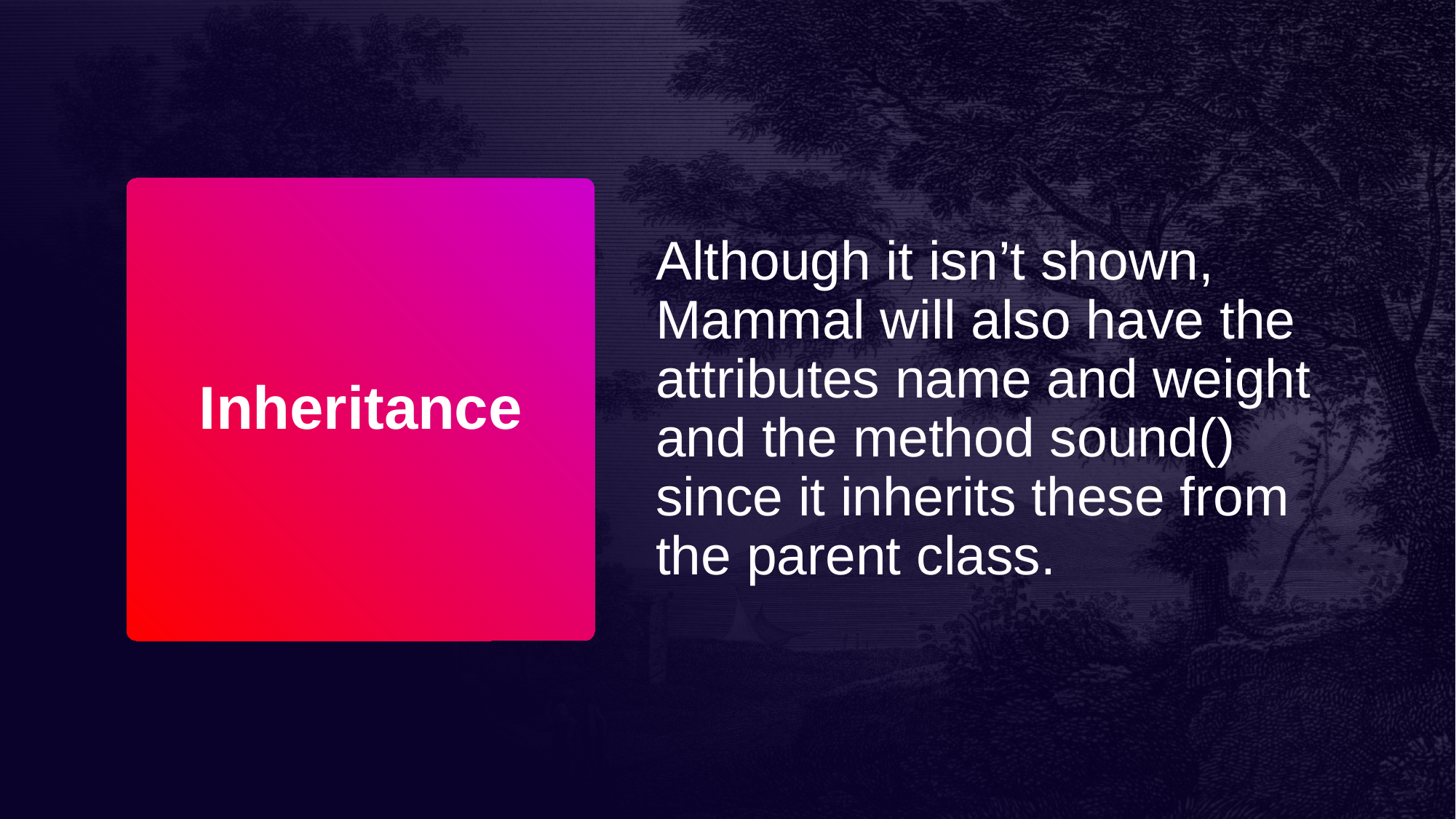

Although it isn’t shown, Mammal will also have the attributes name and weight and the method sound() since it inherits these from the parent class.
# Inheritance